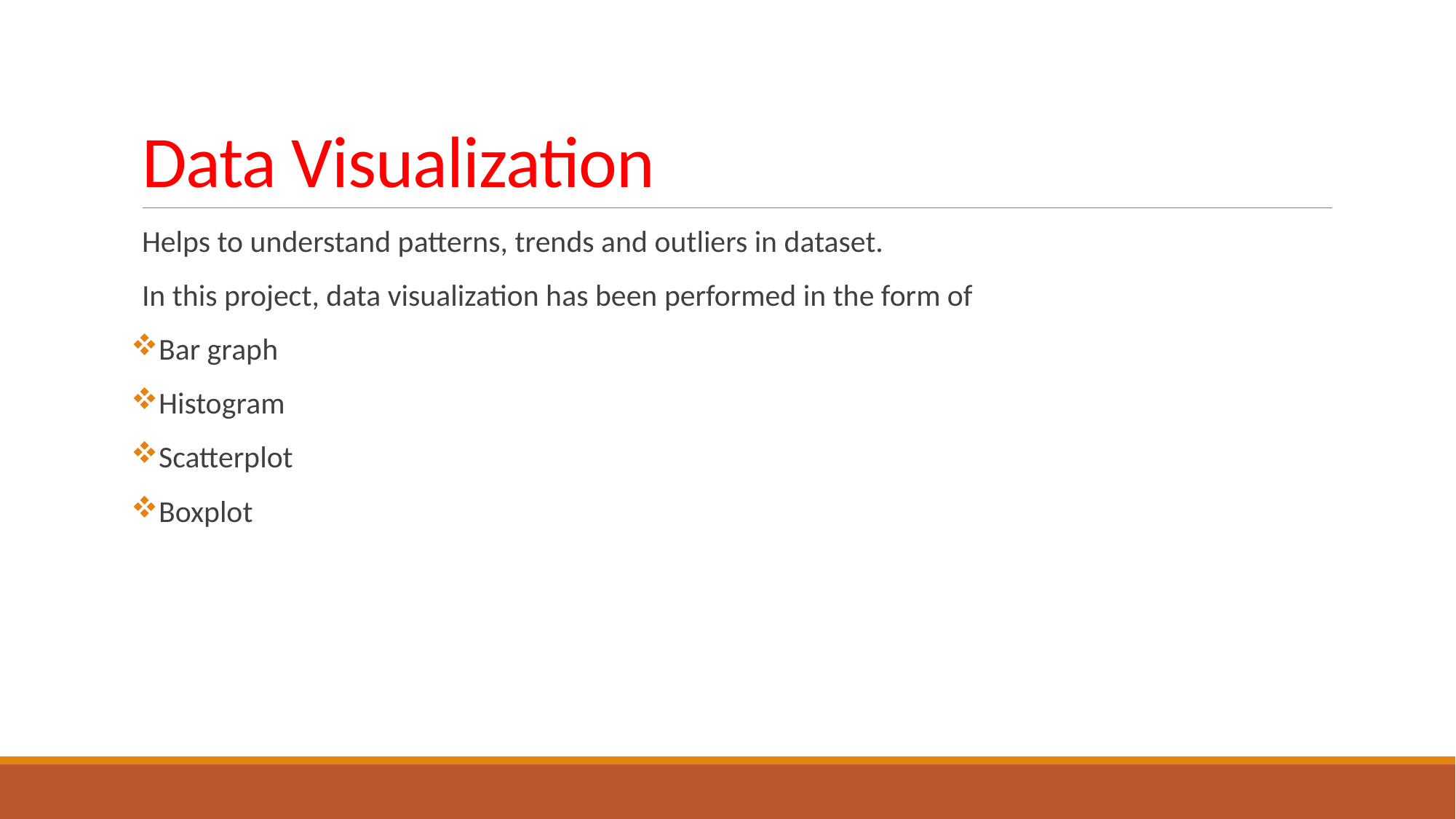

# Data Visualization
Helps to understand patterns, trends and outliers in dataset.
In this project, data visualization has been performed in the form of
Bar graph
Histogram
Scatterplot
Boxplot